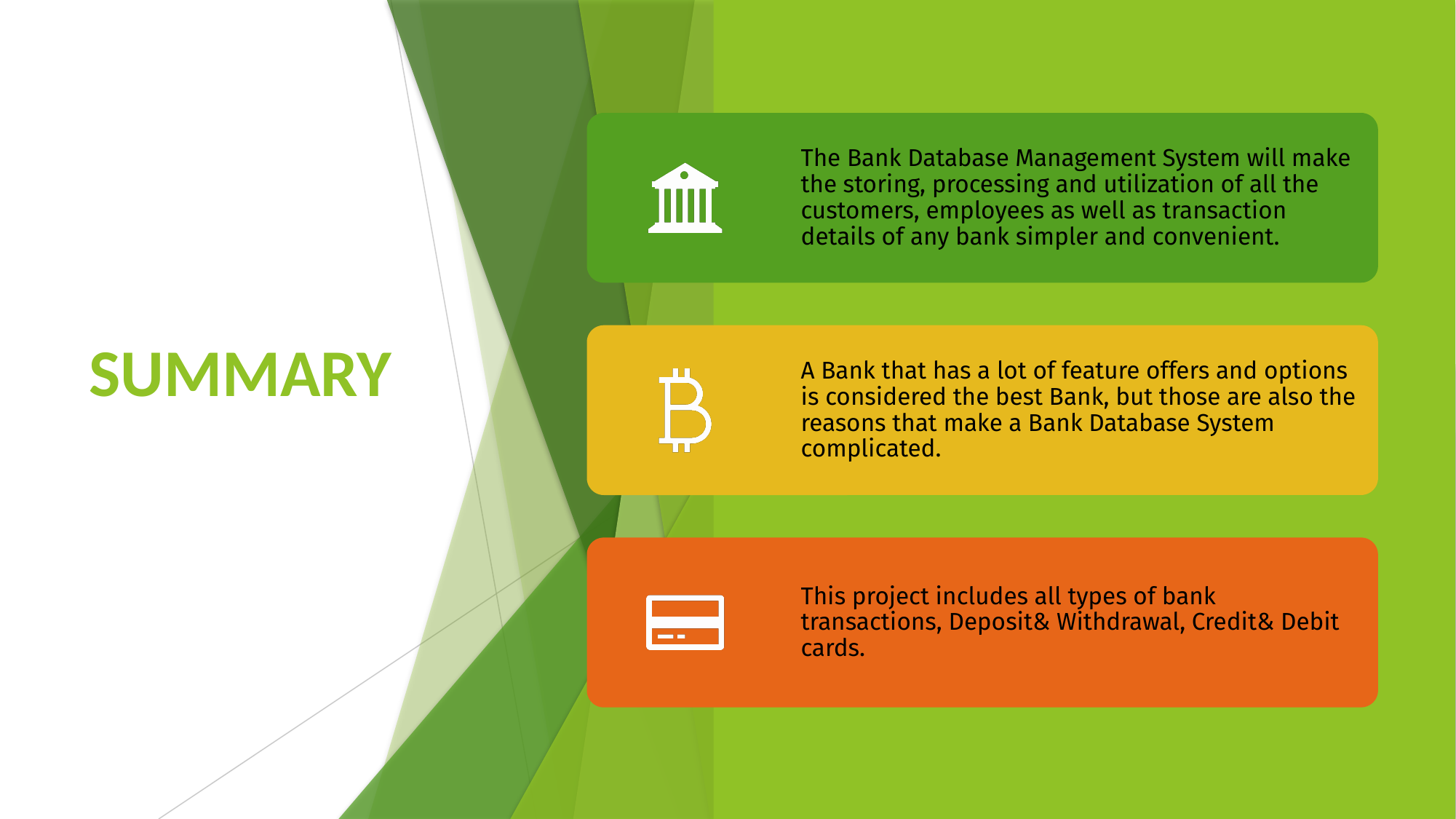

The Bank Database Management System will make the storing, processing and utilization of all the customers, employees as well as transaction details of any bank simpler and convenient.
A Bank that has a lot of feature offers and options is considered the best Bank, but those are also the reasons that make a Bank Database System complicated.
This project includes all types of bank transactions, Deposit& Withdrawal, Credit& Debit cards.
# SUMMARY